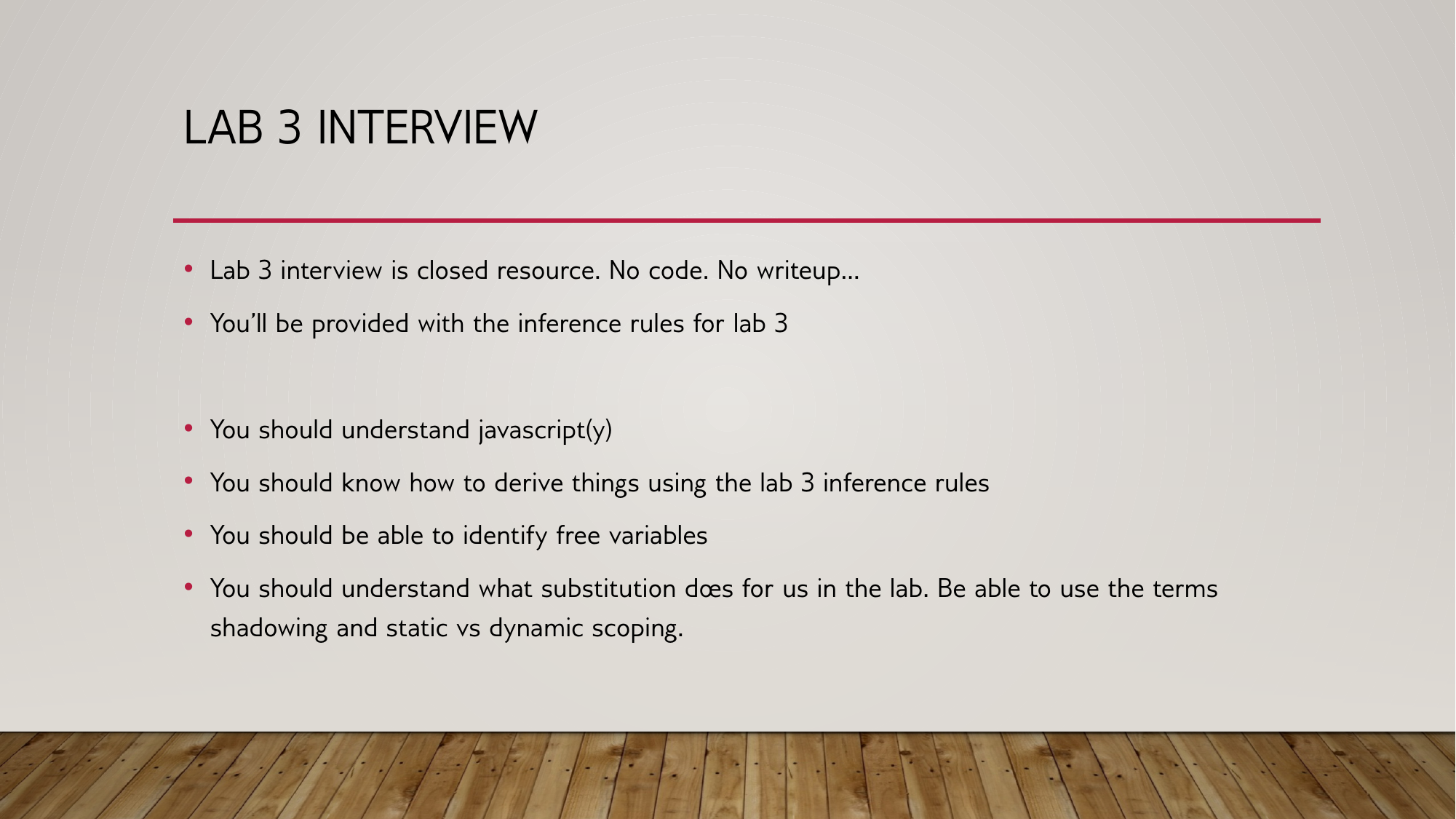

# Lab 3 interview
Lab 3 interview is closed resource. No code. No writeup…
You’ll be provided with the inference rules for lab 3

You should understand javascript(y)
You should know how to derive things using the lab 3 inference rules
You should be able to identify free variables
You should understand what substitution does for us in the lab. Be able to use the terms shadowing and static vs dynamic scoping.